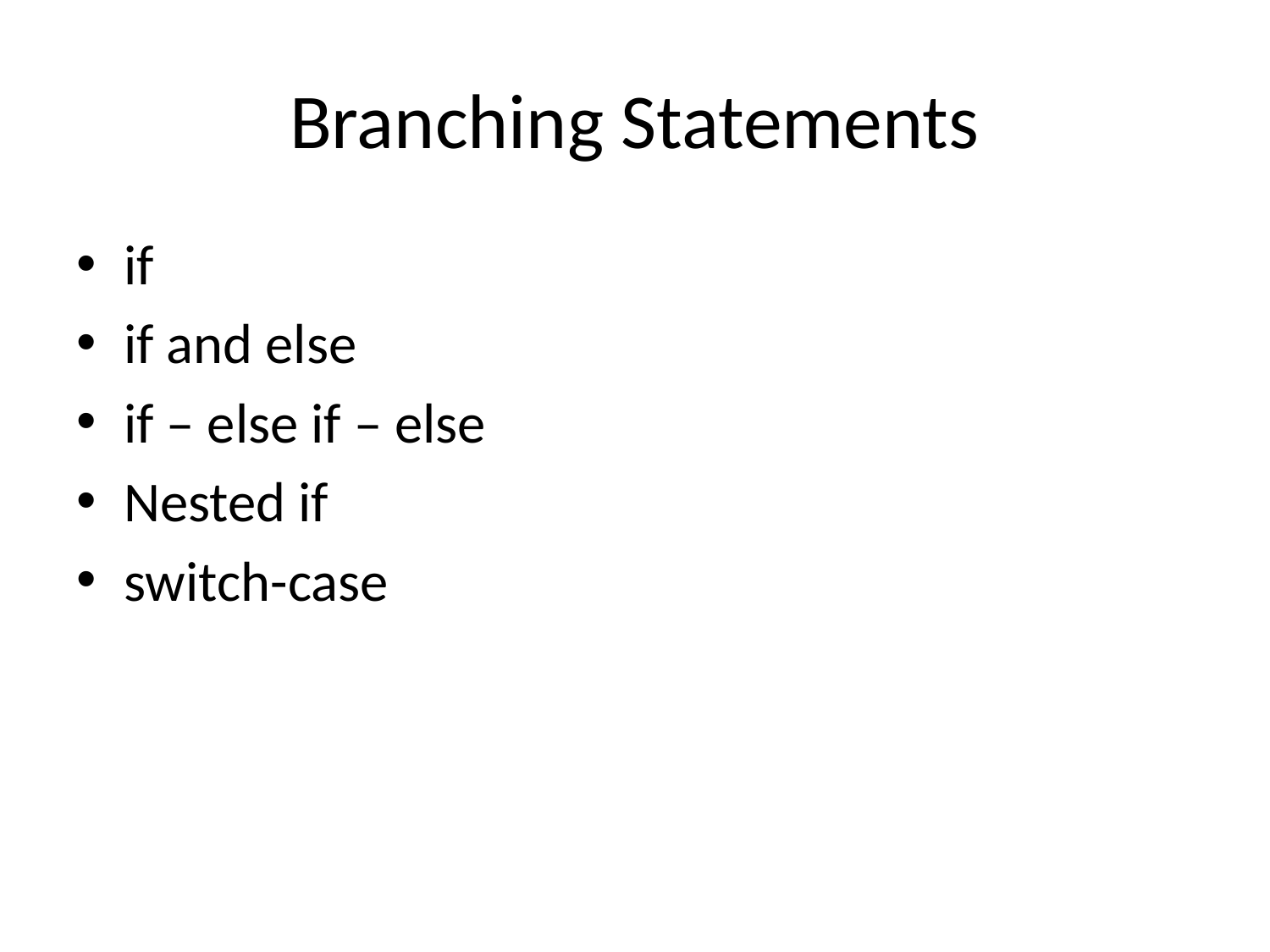

# Branching Statements
if
if and else
if – else if – else
Nested if
switch-case